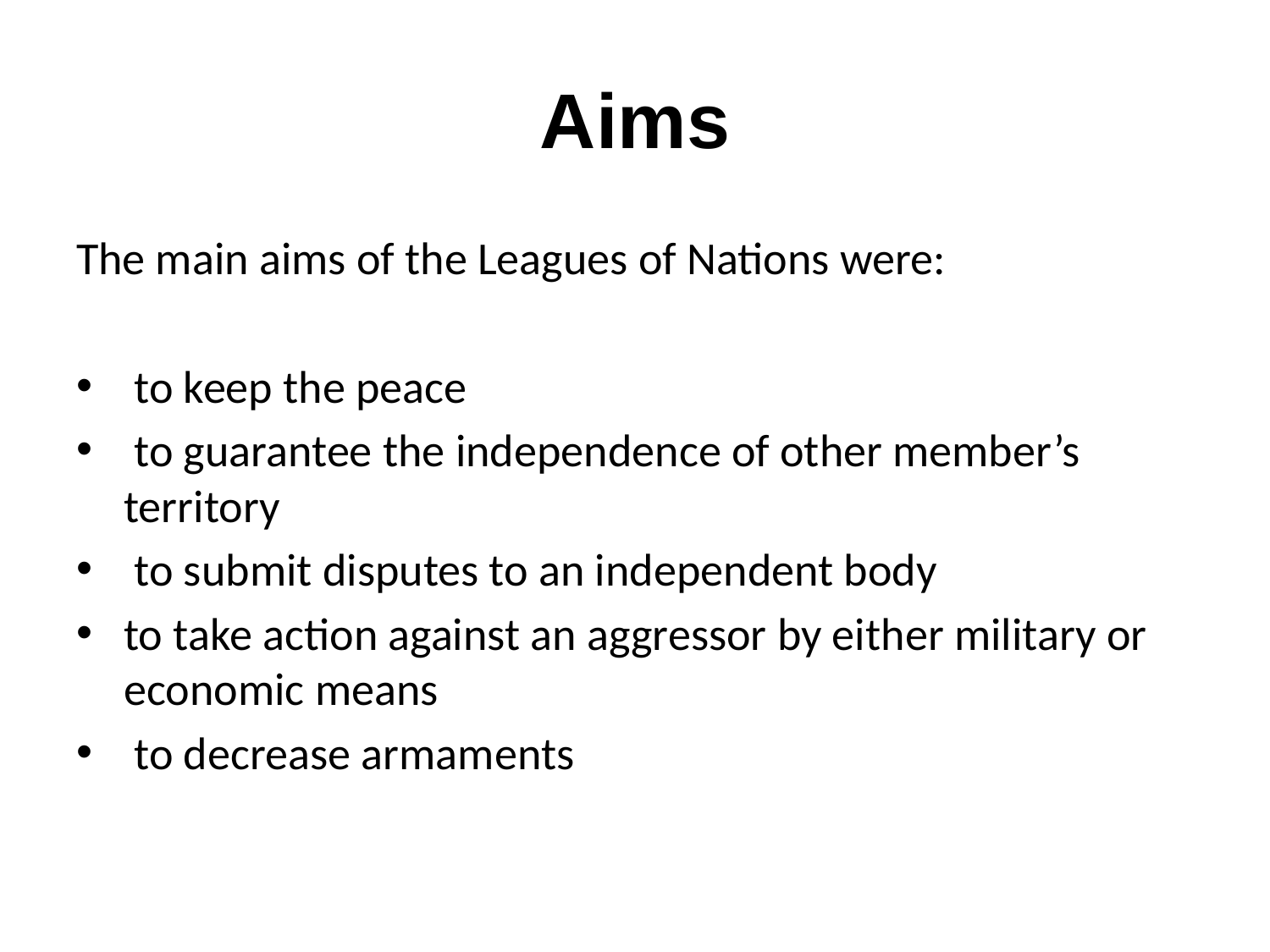

# Aims
The main aims of the Leagues of Nations were:

 to keep the peace
 to guarantee the independence of other member’s territory
 to submit disputes to an independent body
to take action against an aggressor by either military or economic means
 to decrease armaments